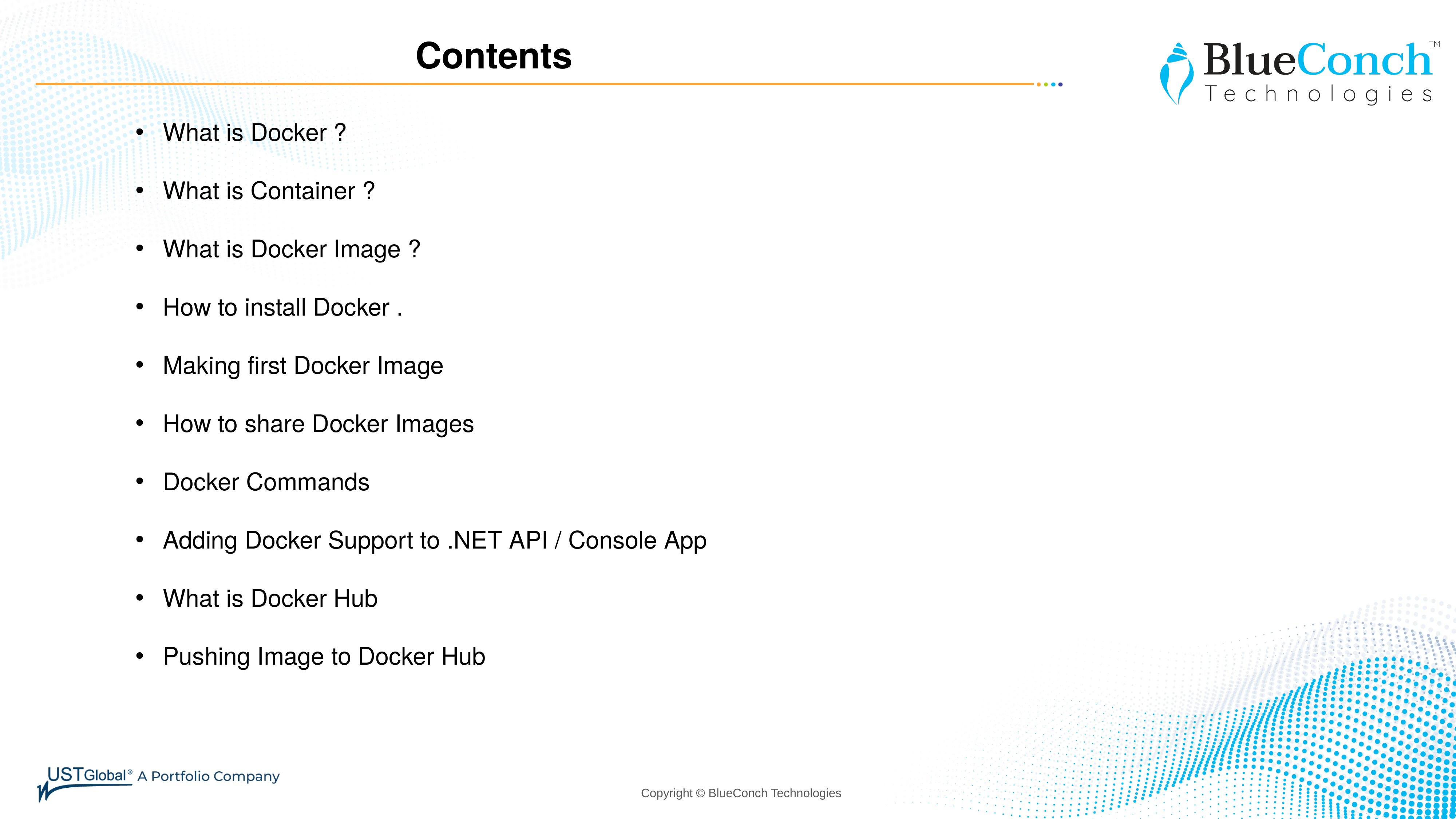

Contents
What is Docker ?

What is Container ?

What is Docker Image ?

How to install Docker .

Making first Docker Image

How to share Docker Images

Docker Commands

Adding Docker Support to .NET API / Console App

What is Docker Hub

Pushing Image to Docker Hub